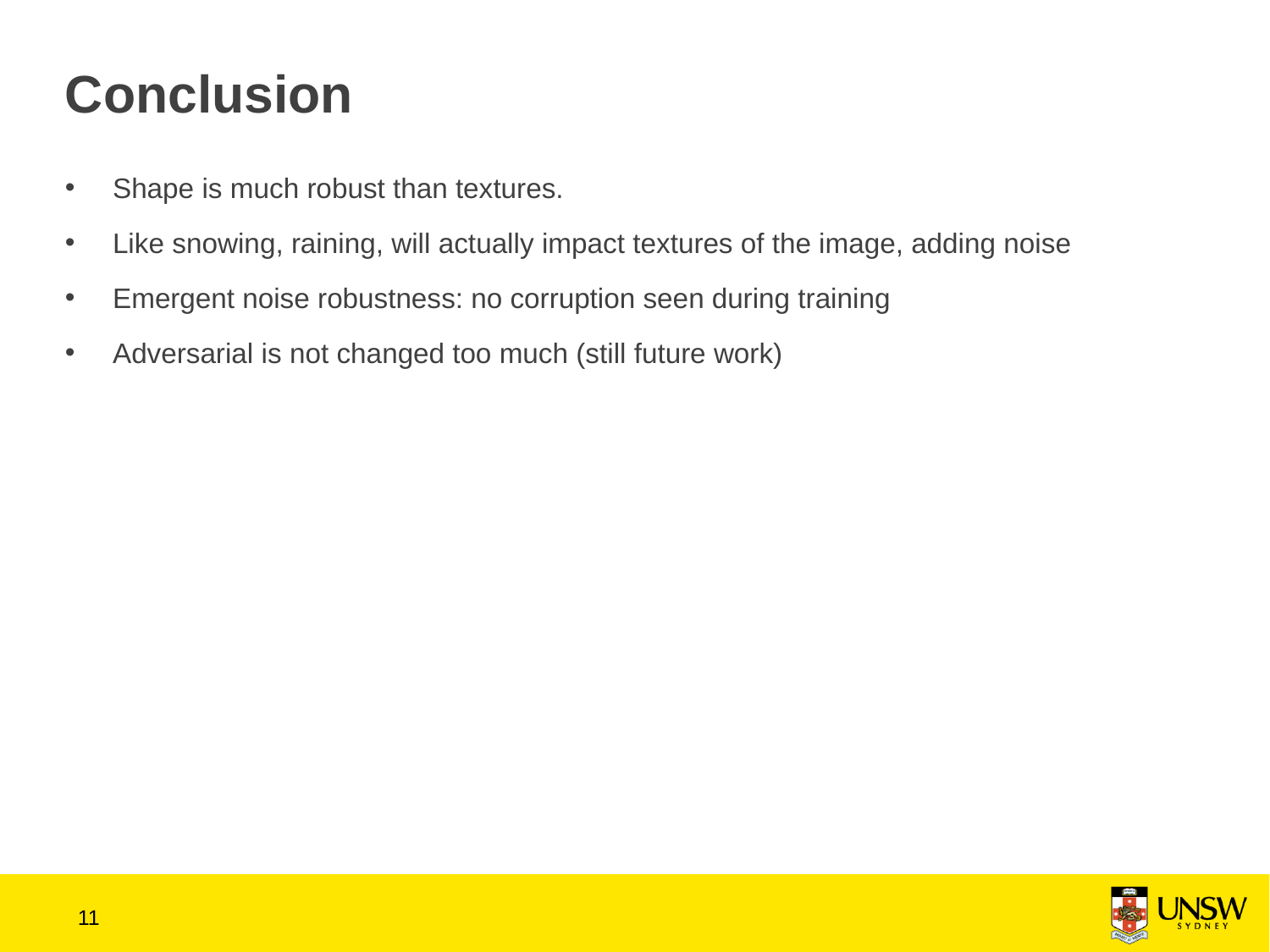

# Conclusion
Shape is much robust than textures.
Like snowing, raining, will actually impact textures of the image, adding noise
Emergent noise robustness: no corruption seen during training
Adversarial is not changed too much (still future work)
11